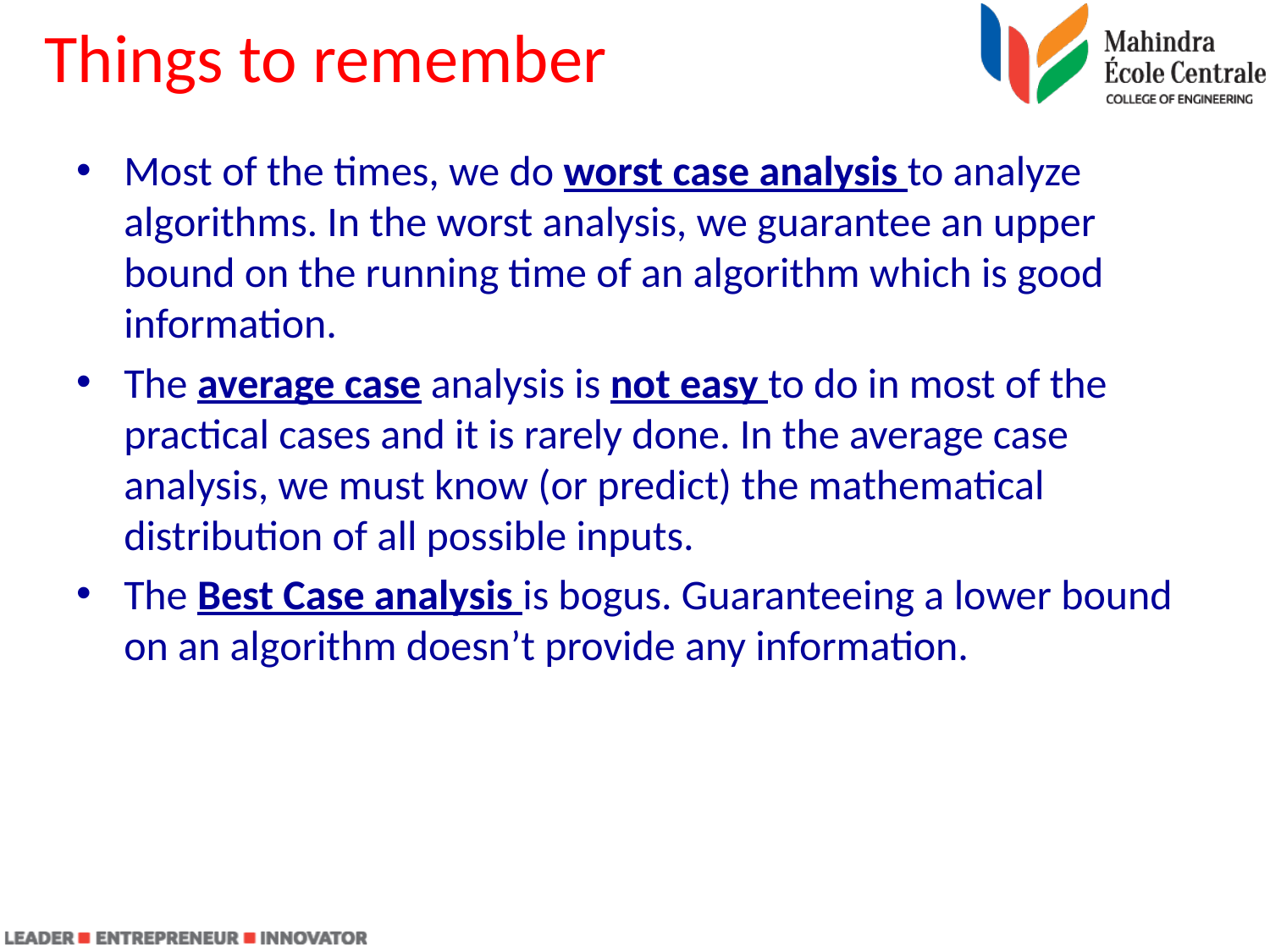

# Things to remember
Most of the times, we do worst case analysis to analyze algorithms. In the worst analysis, we guarantee an upper bound on the running time of an algorithm which is good information.
The average case analysis is not easy to do in most of the practical cases and it is rarely done. In the average case analysis, we must know (or predict) the mathematical distribution of all possible inputs.
The Best Case analysis is bogus. Guaranteeing a lower bound on an algorithm doesn’t provide any information.